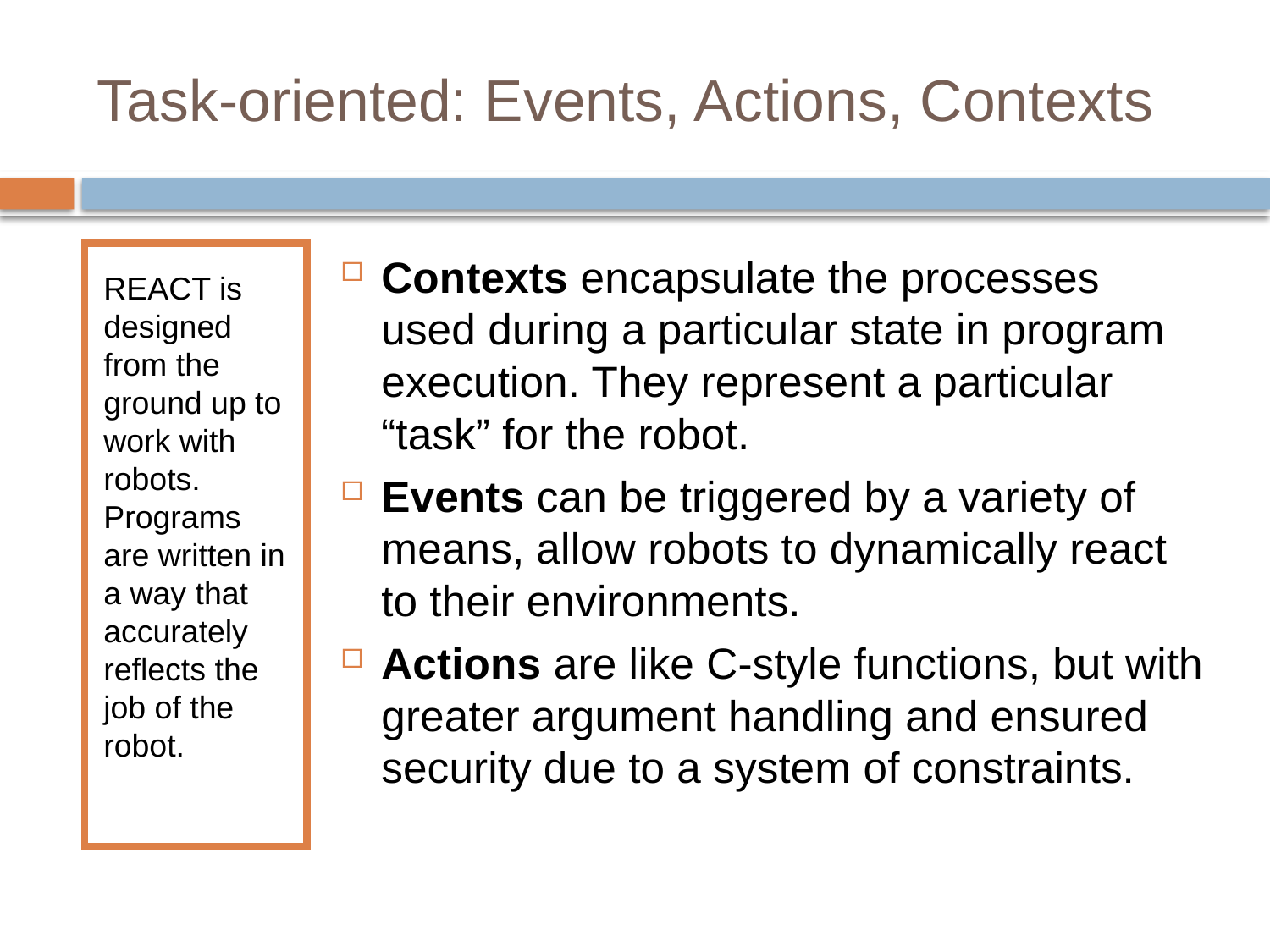

# Task-oriented: Events, Actions, Contexts
REACT is designed from the ground up to work with robots. Programs are written in a way that accurately reflects the job of the robot.
Contexts encapsulate the processes used during a particular state in program execution. They represent a particular “task” for the robot.
Events can be triggered by a variety of means, allow robots to dynamically react to their environments.
Actions are like C-style functions, but with greater argument handling and ensured security due to a system of constraints.